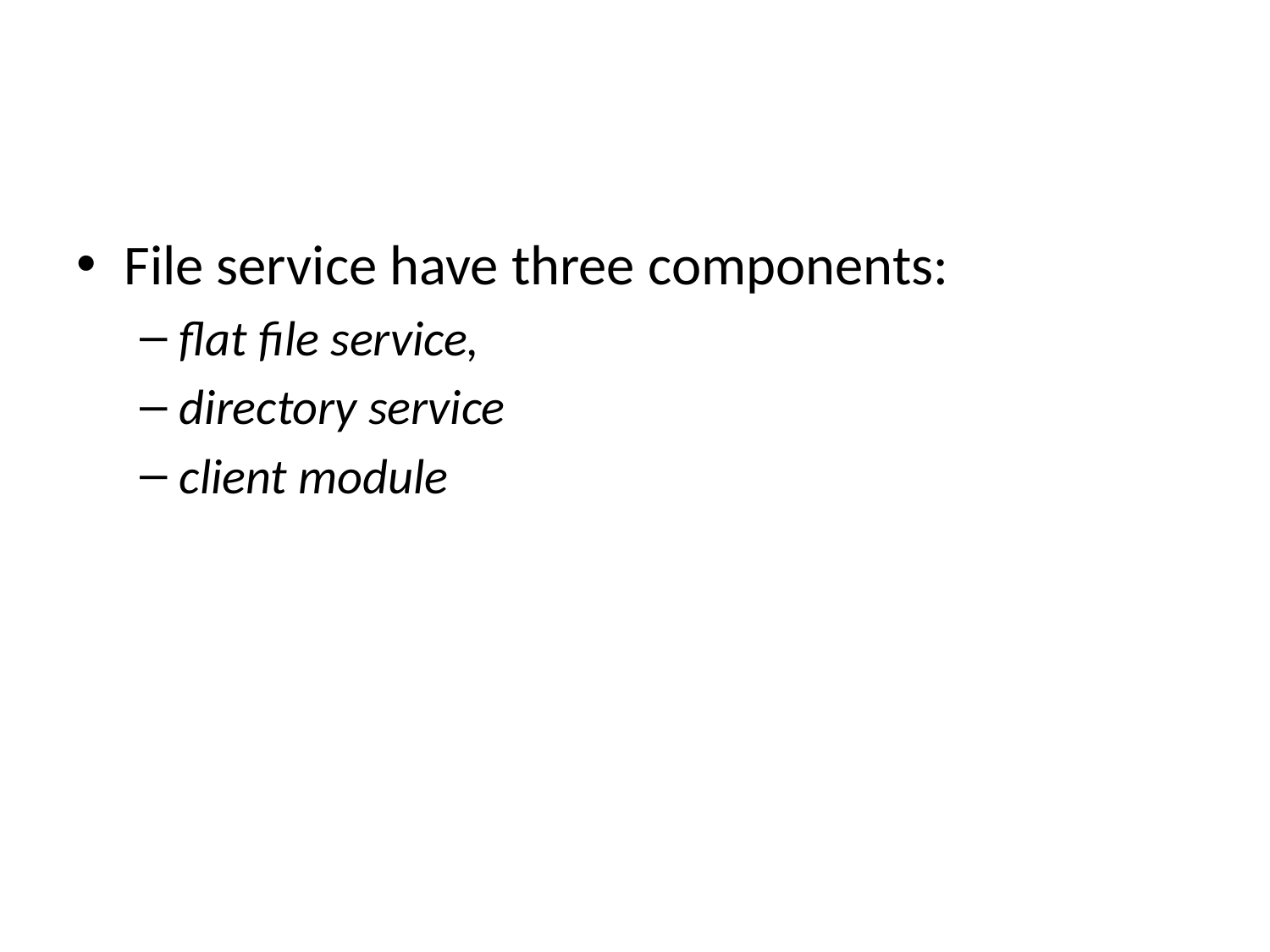

#
File service have three components:
flat file service,
directory service
client module